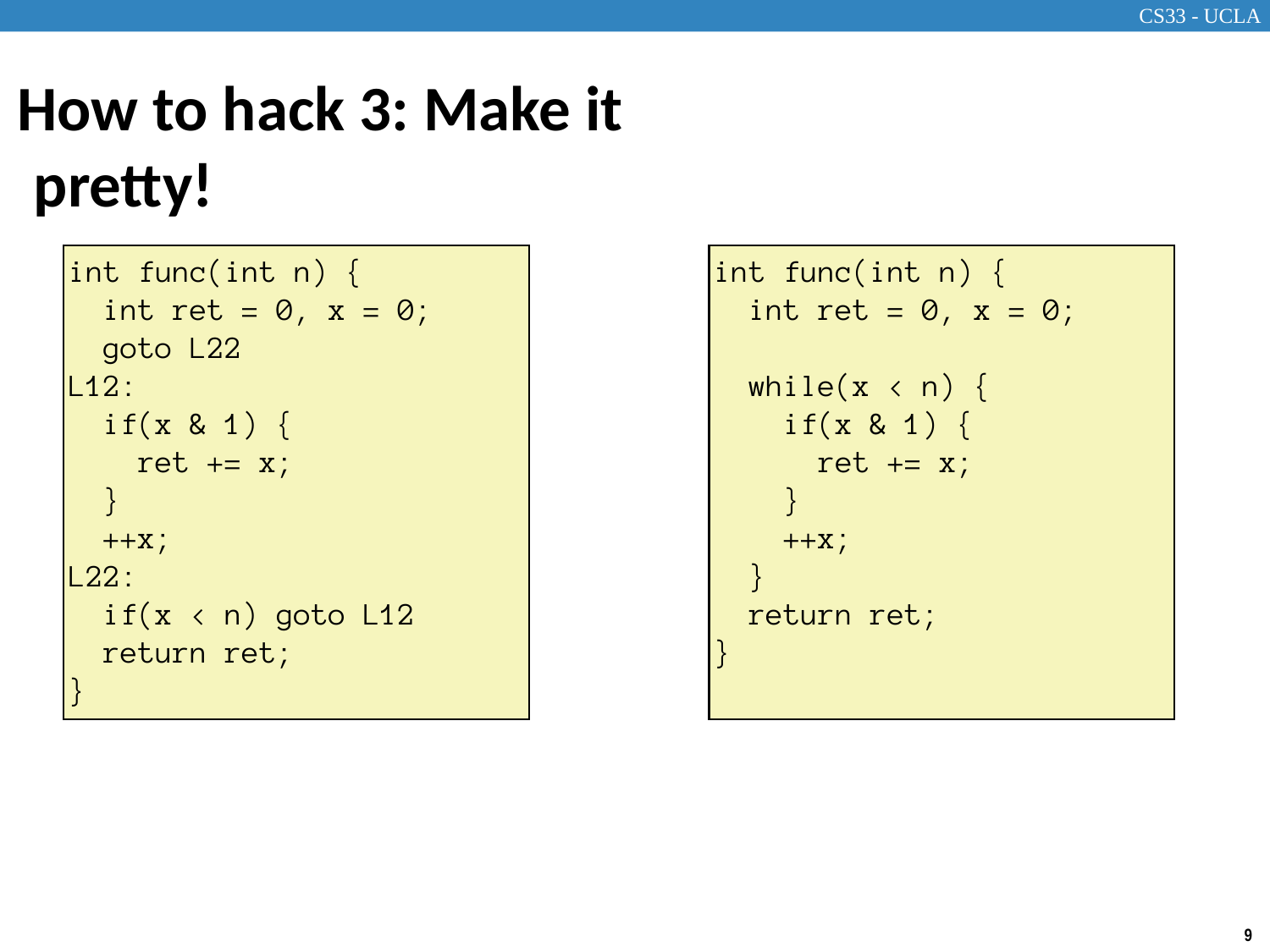

# How to hack 3: Make it pretty!
int func(int n) {
  int ret = 0, x = 0;
  goto L22
L12:
  if(x & 1) {
    ret += x;
  }
  ++x;
L22:
  if(x < n) goto L12
  return ret;
}
int func(int n) {
  int ret = 0, x = 0;

  while(x < n) {
    if(x & 1) {
      ret += x;
    }
    ++x;
  }
  return ret;
}